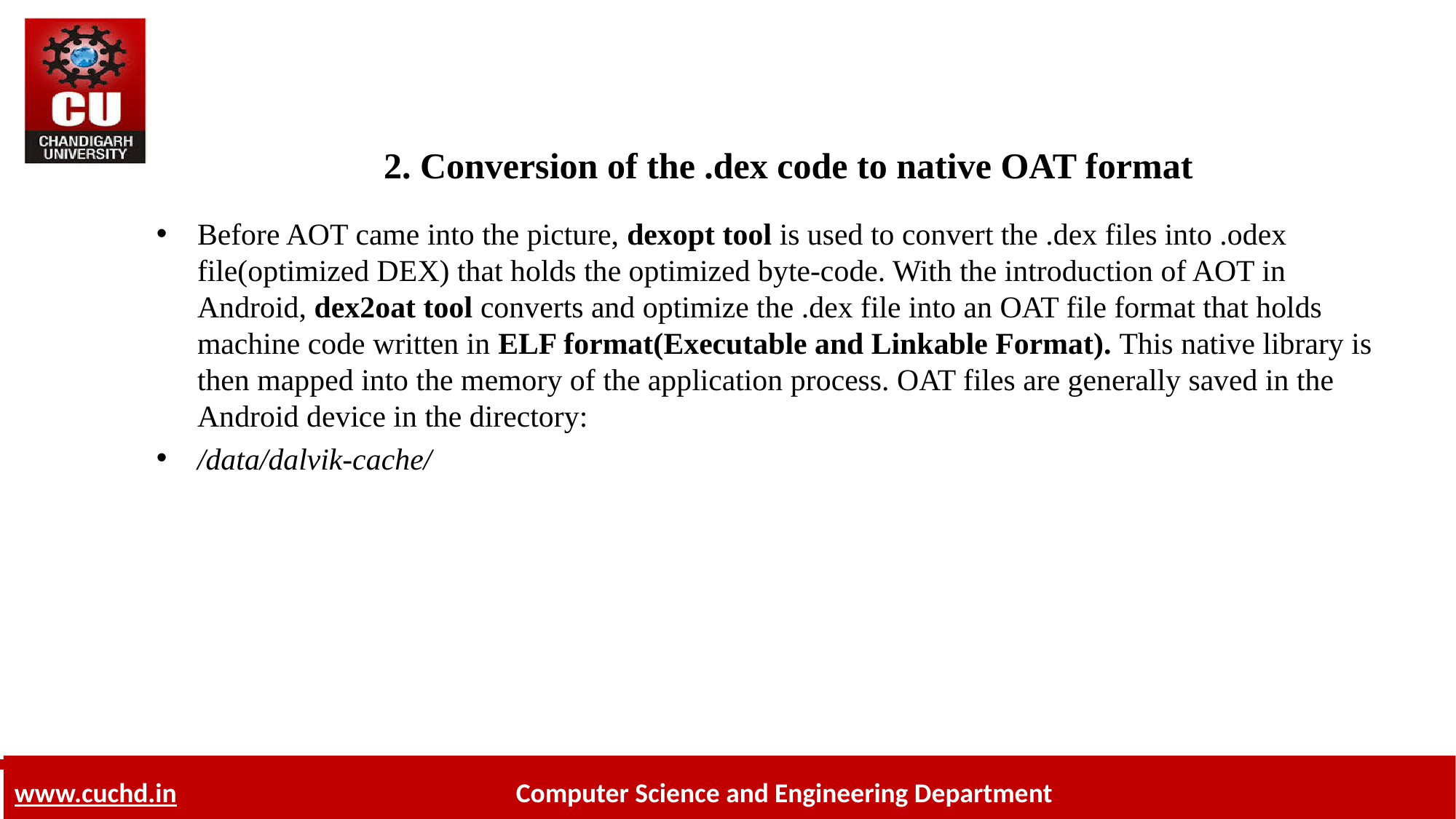

# 2. Conversion of the .dex code to native OAT format
Before AOT came into the picture, dexopt tool is used to convert the .dex files into .odex file(optimized DEX) that holds the optimized byte-code. With the introduction of AOT in Android, dex2oat tool converts and optimize the .dex file into an OAT file format that holds machine code written in ELF format(Executable and Linkable Format). This native library is then mapped into the memory of the application process. OAT files are generally saved in the Android device in the directory:
/data/dalvik-cache/